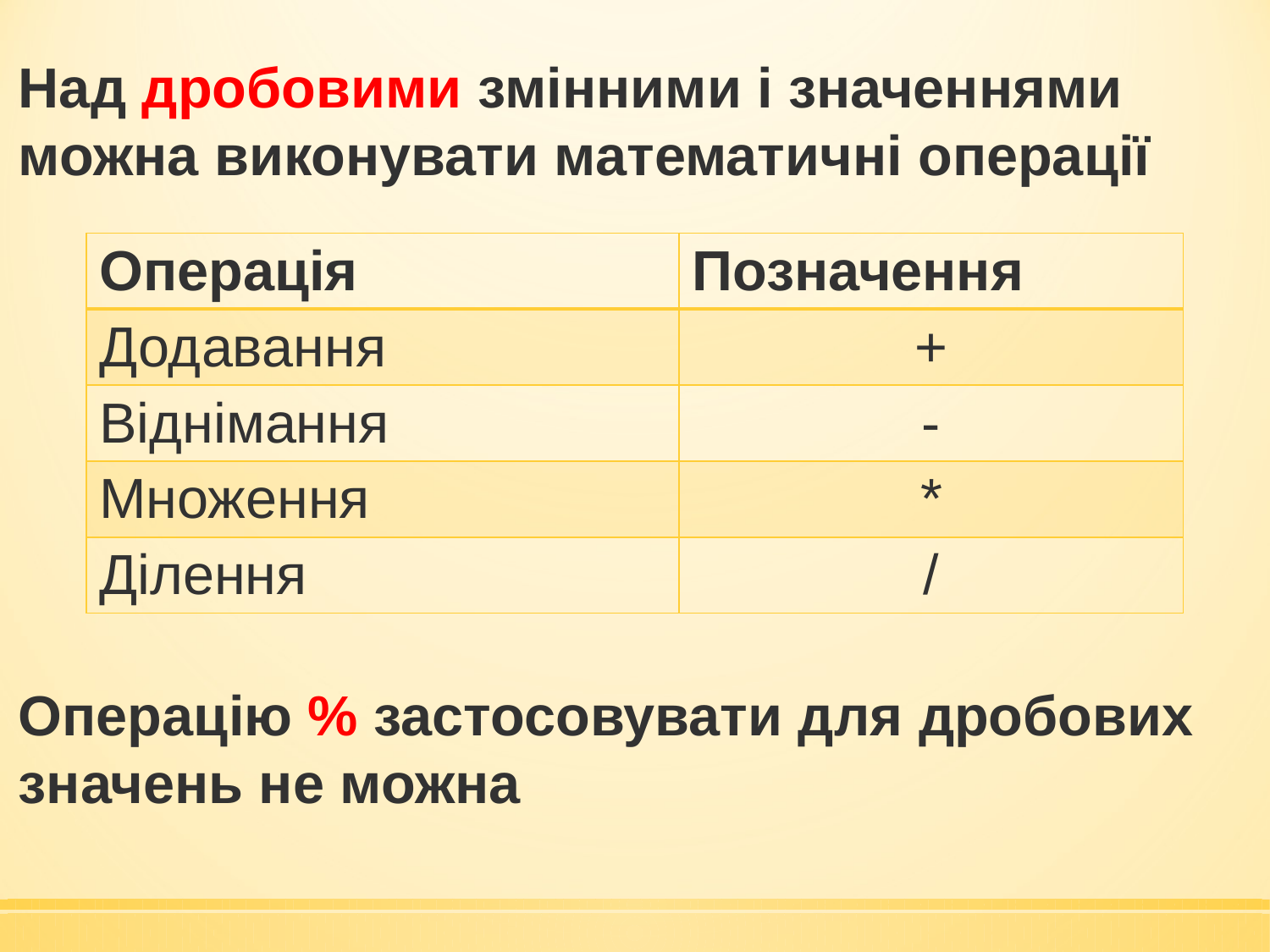

Над дробовими змінними і значеннями можна виконувати математичні операції
| Операція | Позначення |
| --- | --- |
| Додавання | + |
| Віднімання | - |
| Множення | \* |
| Ділення | / |
Операцію % застосовувати для дробових значень не можна